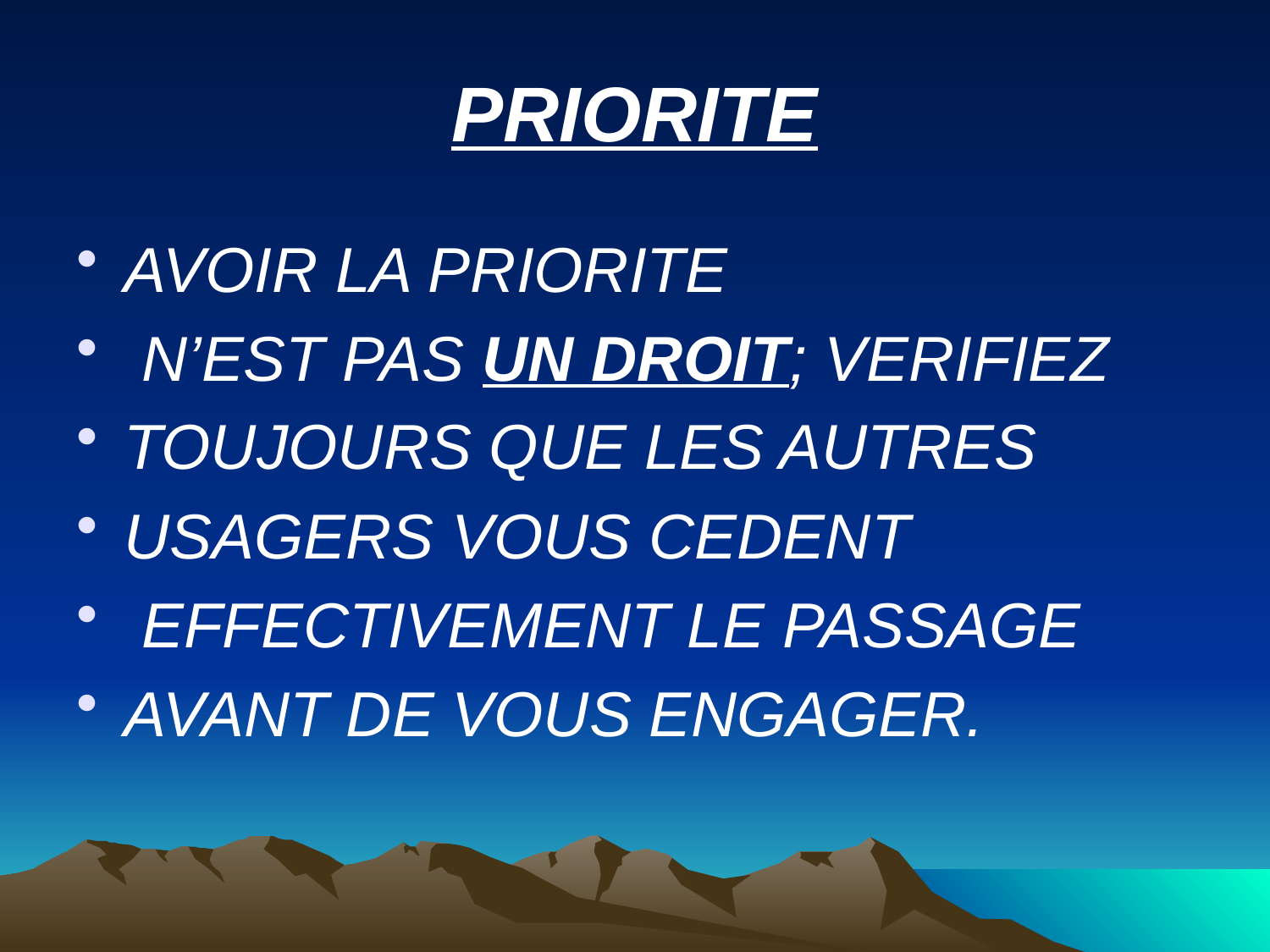

# PRIORITE
AVOIR LA PRIORITE
 N’EST PAS UN DROIT; VERIFIEZ
TOUJOURS QUE LES AUTRES
USAGERS VOUS CEDENT
 EFFECTIVEMENT LE PASSAGE
AVANT DE VOUS ENGAGER.